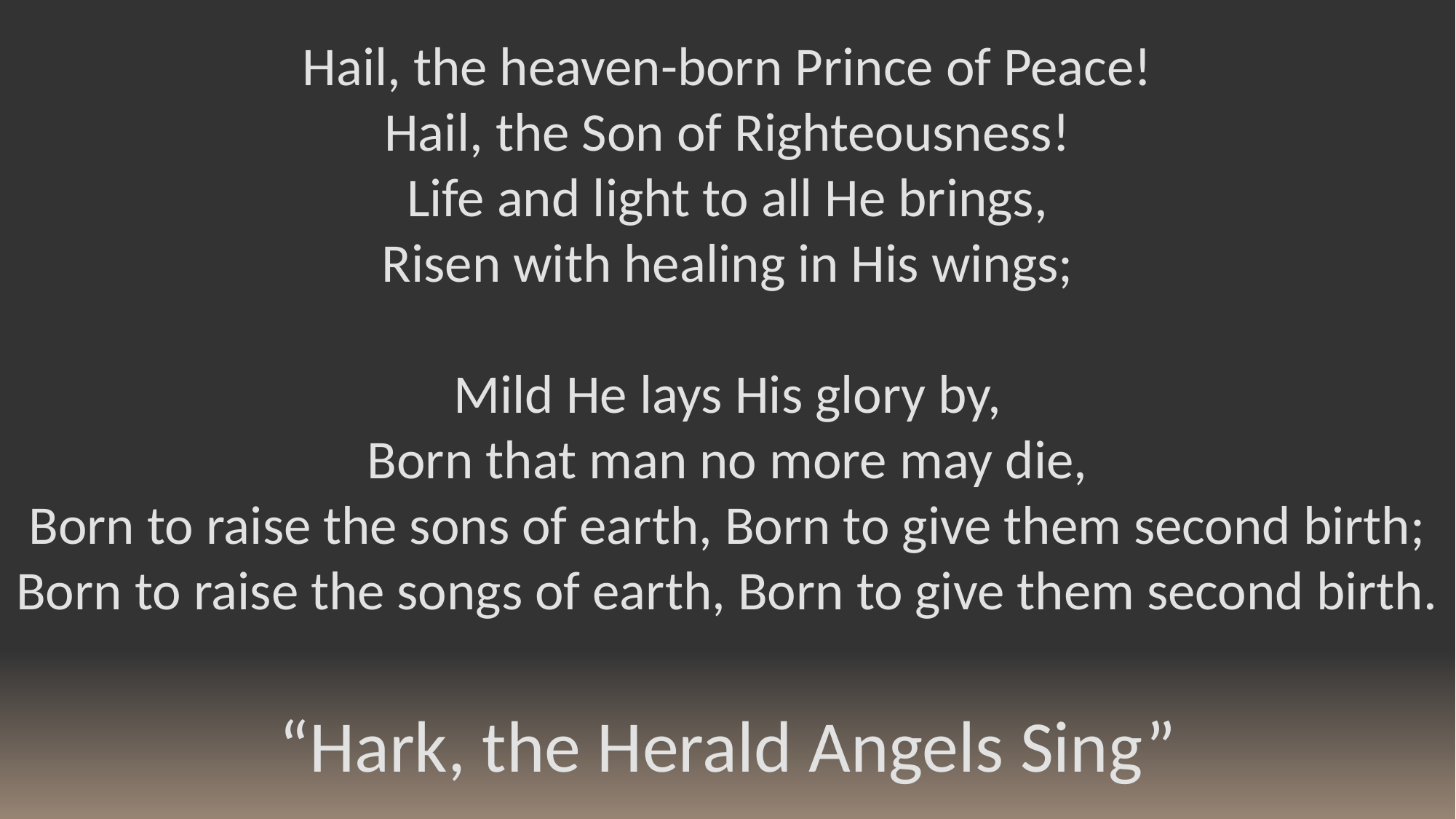

Hail, the heaven-born Prince of Peace!
Hail, the Son of Righteousness!
Life and light to all He brings,
Risen with healing in His wings;

Mild He lays His glory by,
Born that man no more may die,
Born to raise the sons of earth, Born to give them second birth;
Born to raise the songs of earth, Born to give them second birth.

“Hark, the Herald Angels Sing”